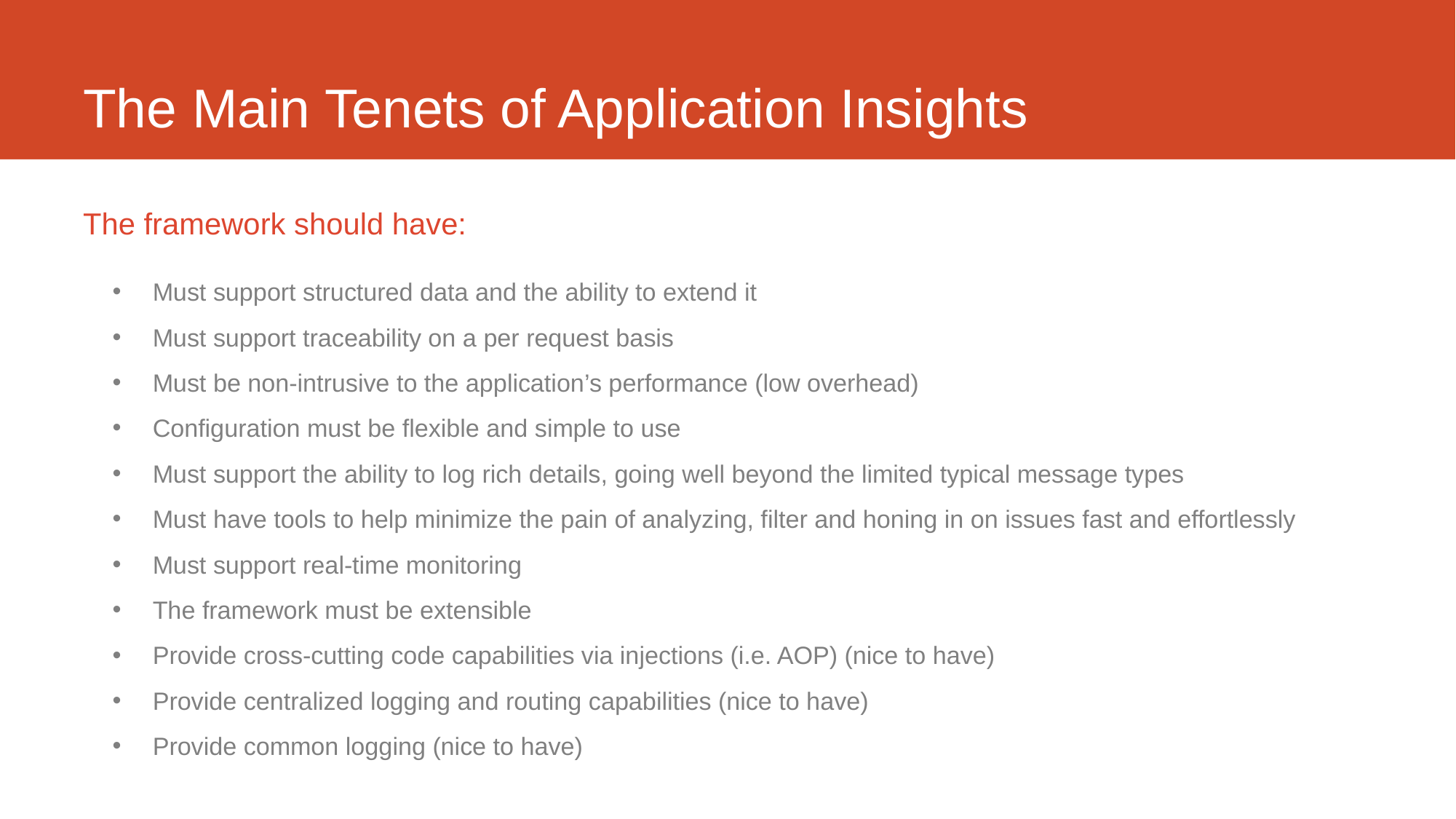

# The Main Tenets of Application Insights
The framework should have:
Must support structured data and the ability to extend it
Must support traceability on a per request basis
Must be non-intrusive to the application’s performance (low overhead)
Configuration must be flexible and simple to use
Must support the ability to log rich details, going well beyond the limited typical message types
Must have tools to help minimize the pain of analyzing, filter and honing in on issues fast and effortlessly
Must support real-time monitoring
The framework must be extensible
Provide cross-cutting code capabilities via injections (i.e. AOP) (nice to have)
Provide centralized logging and routing capabilities (nice to have)
Provide common logging (nice to have)